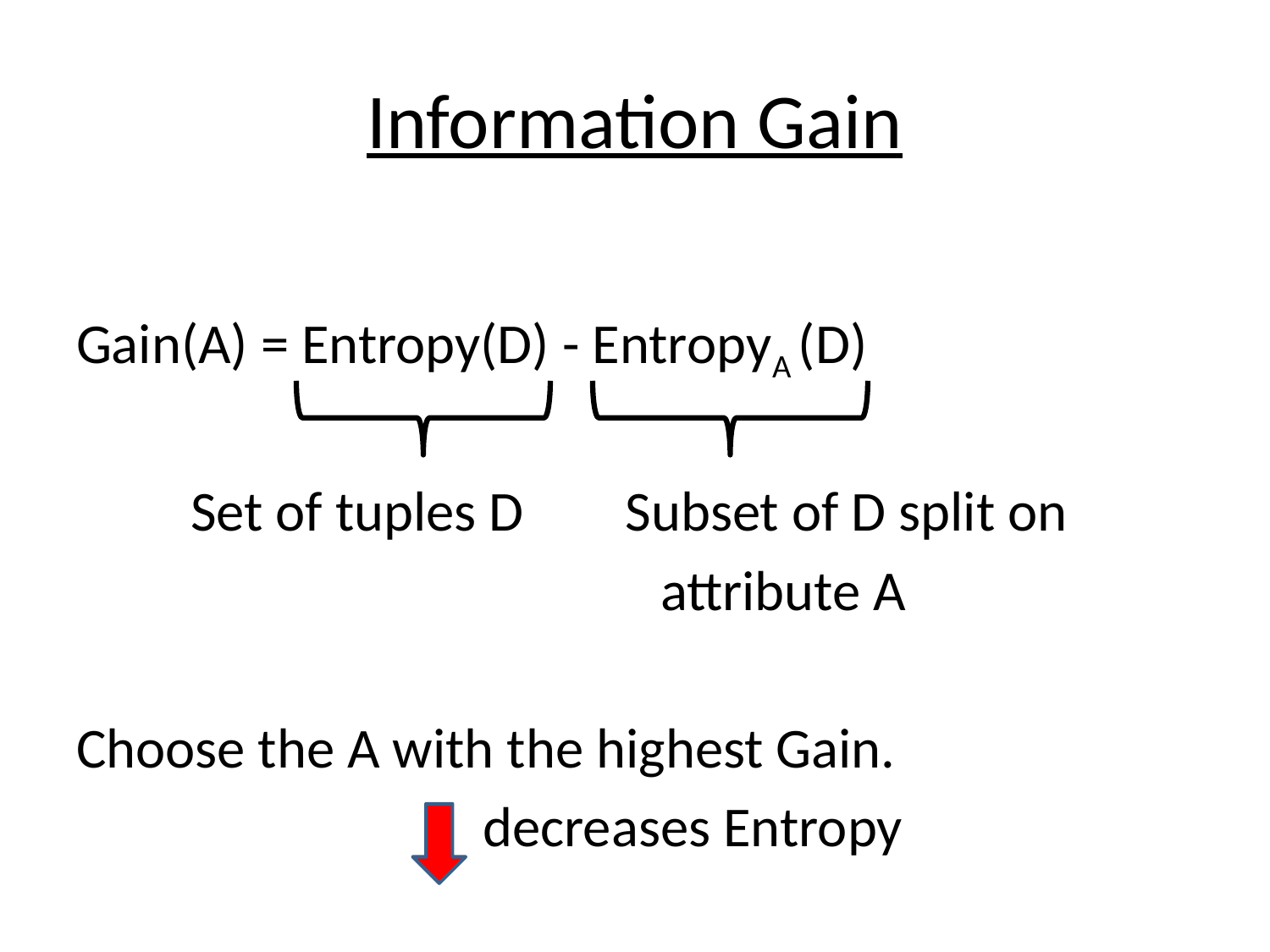

# Information Gain

Gain(A) = Entropy(D) - EntropyA (D)

         Set of tuples D        Subset of D split on
                                              attribute A

Choose the A with the highest Gain.
                                decreases Entropy